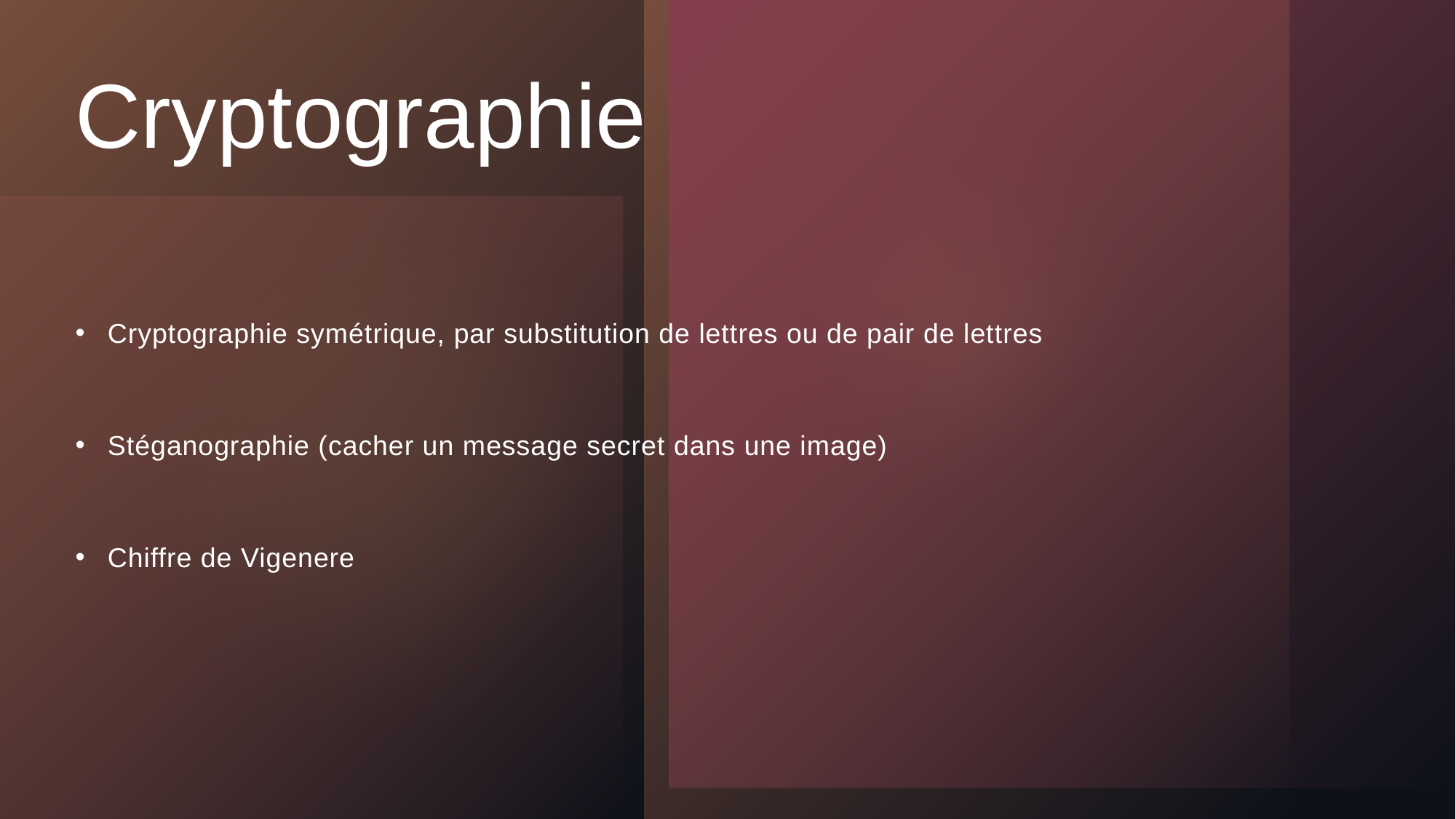

# Cryptographie

Cryptographie symétrique, par substitution de lettres ou de pair de lettres

Stéganographie (cacher un message secret dans une image)

Chiffre de Vigenere